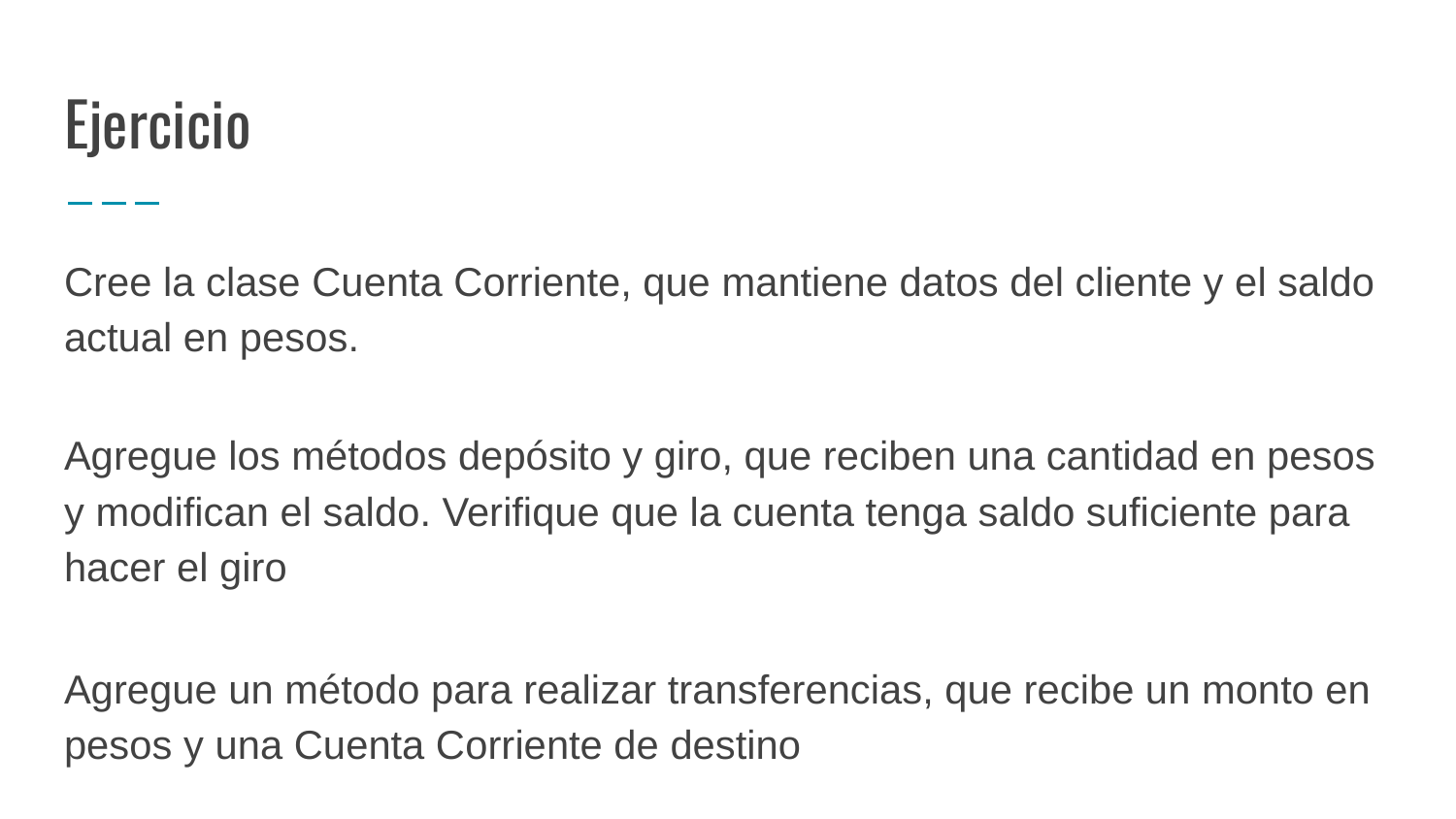

# Ejercicio
Cree la clase Cuenta Corriente, que mantiene datos del cliente y el saldo actual en pesos.

Agregue los métodos depósito y giro, que reciben una cantidad en pesos y modifican el saldo. Verifique que la cuenta tenga saldo suficiente para hacer el giro

Agregue un método para realizar transferencias, que recibe un monto en pesos y una Cuenta Corriente de destino